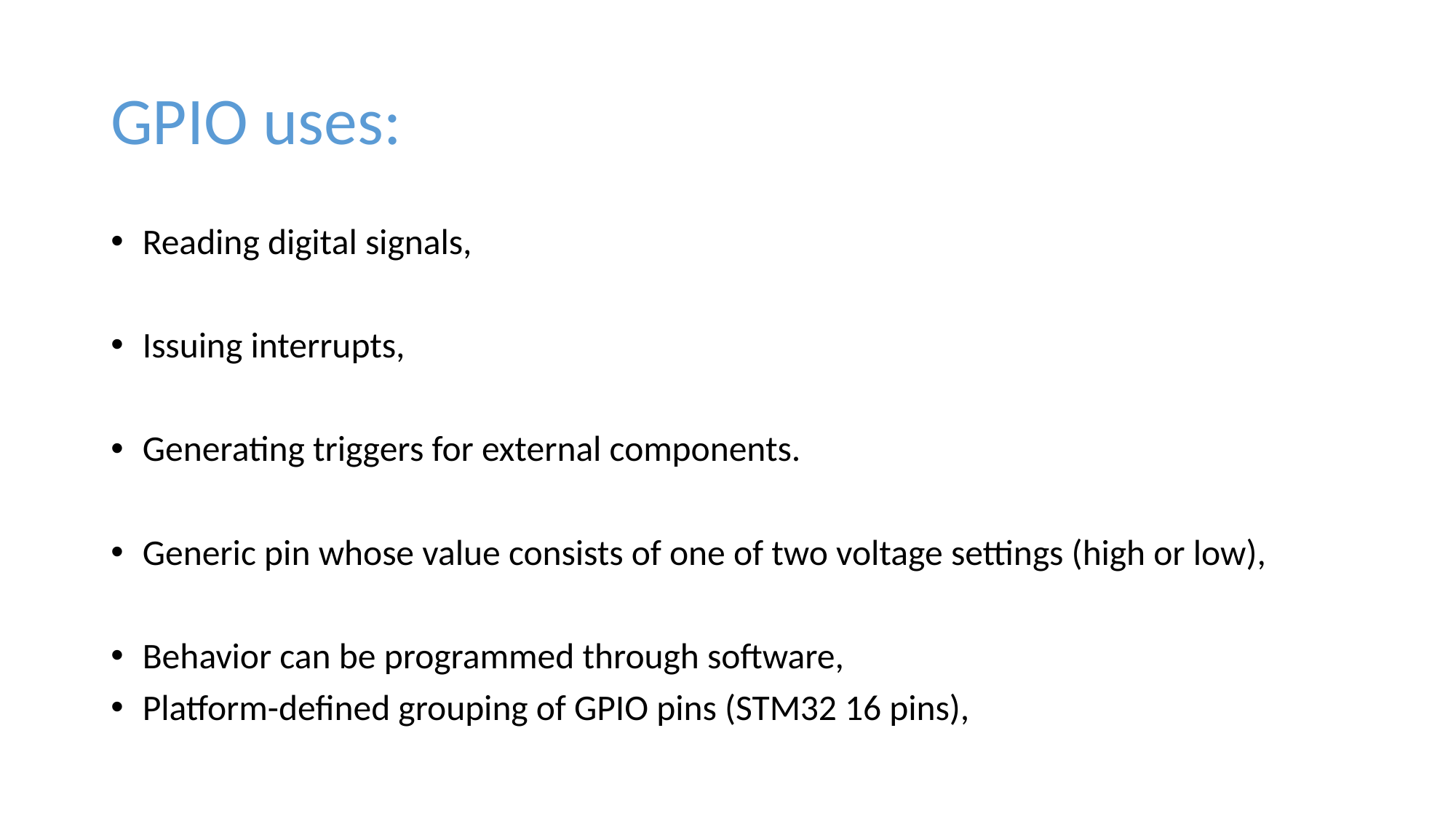

GPIO uses:
Reading digital signals,

Issuing interrupts,

Generating triggers for external components.

Generic pin whose value consists of one of two voltage settings (high or low),

Behavior can be programmed through software,
Platform-defined grouping of GPIO pins (STM32 16 pins),